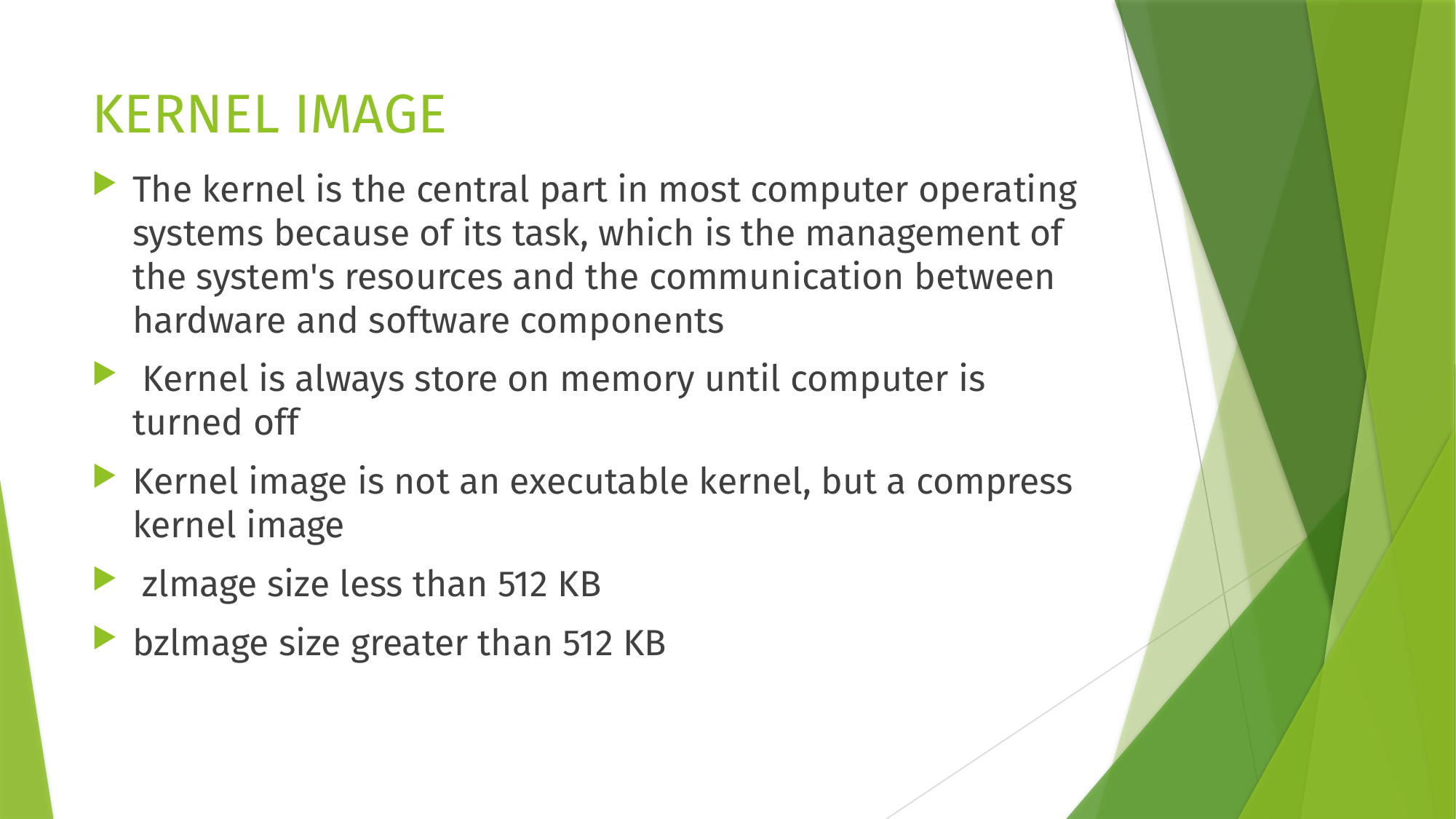

# KERNEL IMAGE
The kernel is the central part in most computer operating systems because of its task, which is the management of the system's resources and the communication between hardware and software components
 Kernel is always store on memory until computer is turned off
Kernel image is not an executable kernel, but a compress kernel image
 zlmage size less than 512 KВ
bzlmage size greater than 512 KB